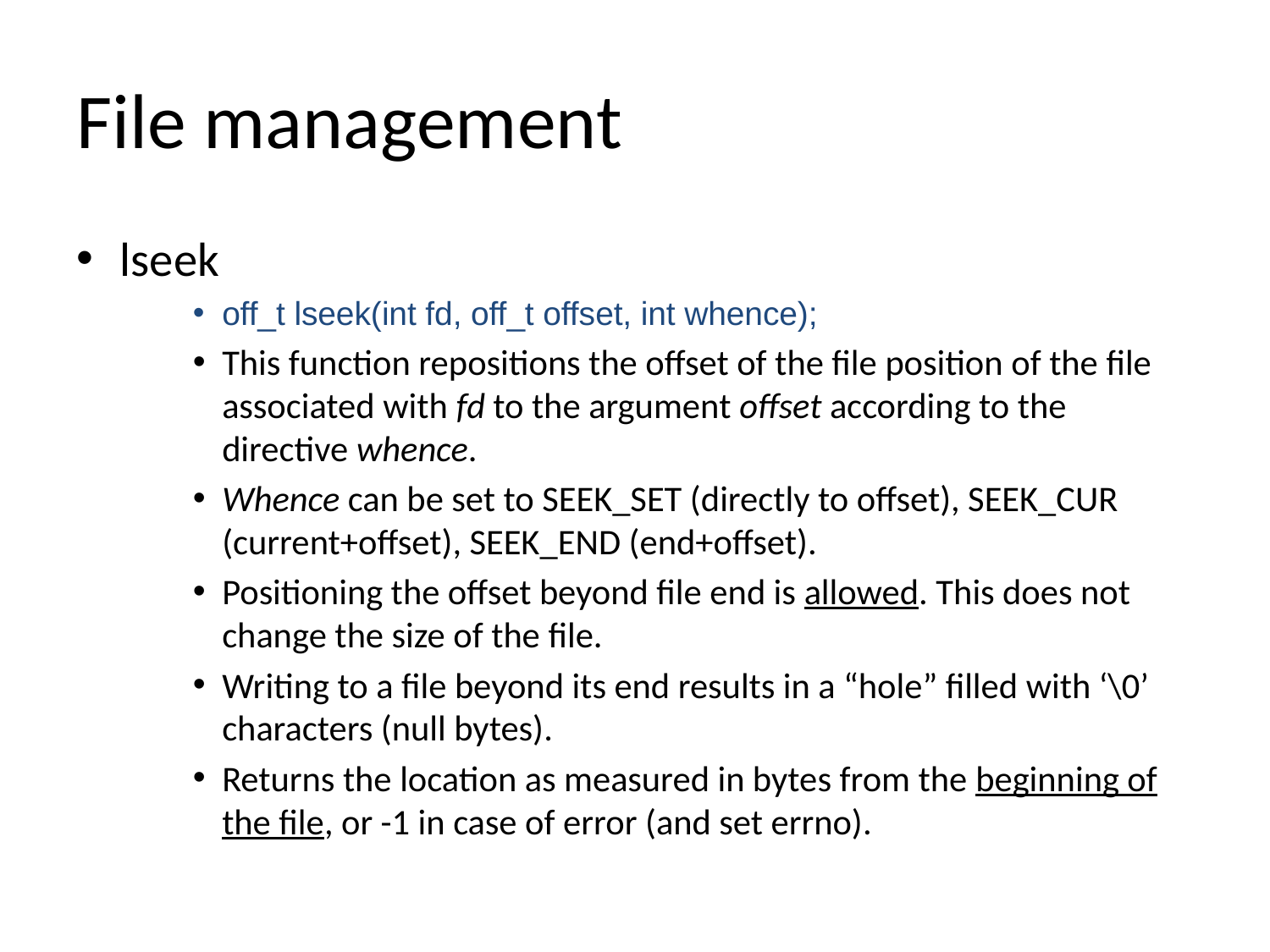

# File management
lseek
off_t lseek(int fd, off_t offset, int whence);
This function repositions the offset of the file position of the file associated with fd to the argument offset according to the directive whence.
Whence can be set to SEEK_SET (directly to offset), SEEK_CUR (current+offset), SEEK_END (end+offset).
Positioning the offset beyond file end is allowed. This does not change the size of the file.
Writing to a file beyond its end results in a “hole” filled with ‘\0’ characters (null bytes).
Returns the location as measured in bytes from the beginning of the file, or -1 in case of error (and set errno).